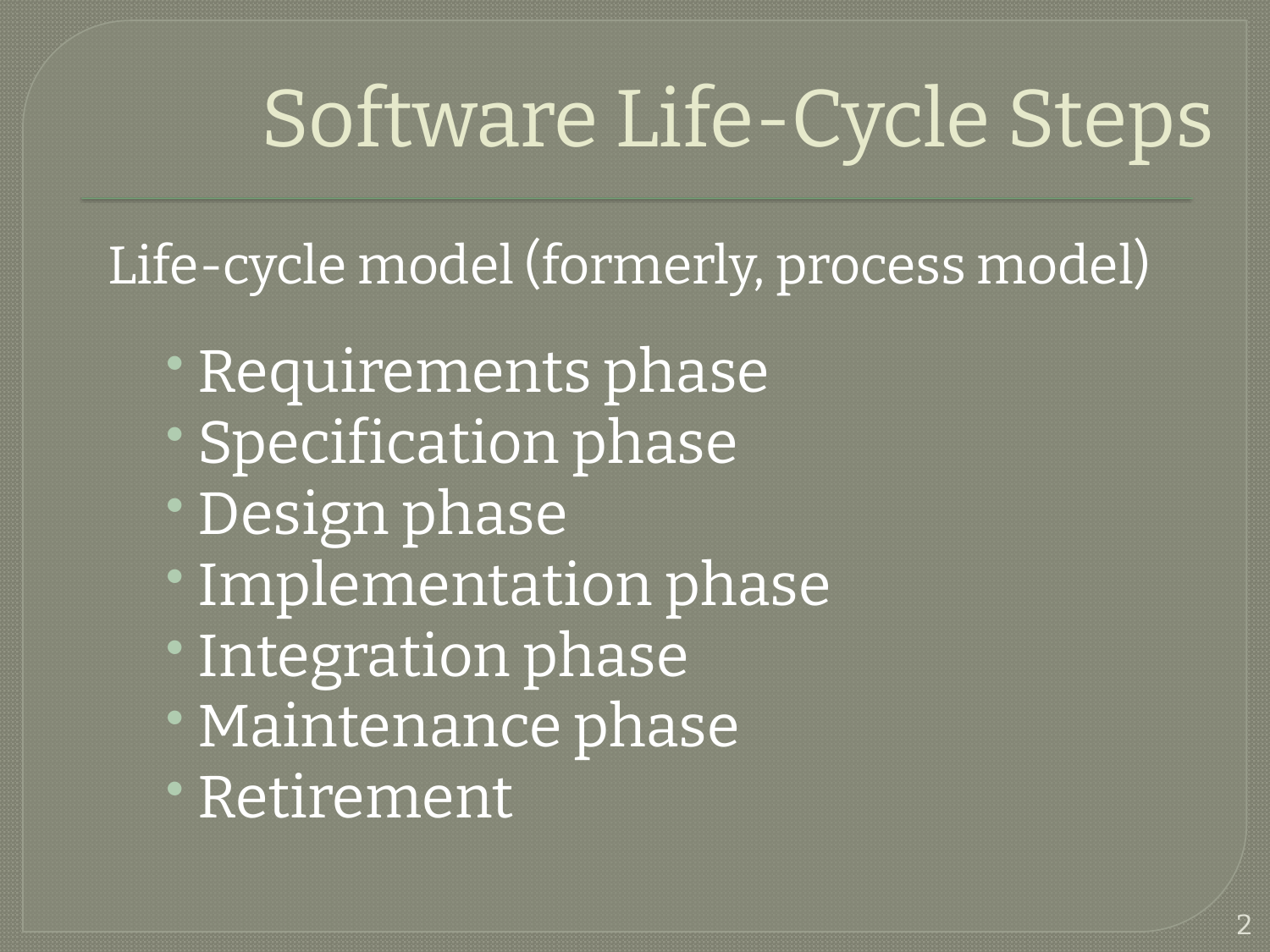

# Software Life-Cycle Steps
Life-cycle model (formerly, process model)

Requirements phase
Specification phase
Design phase
Implementation phase
Integration phase
Maintenance phase
Retirement
2